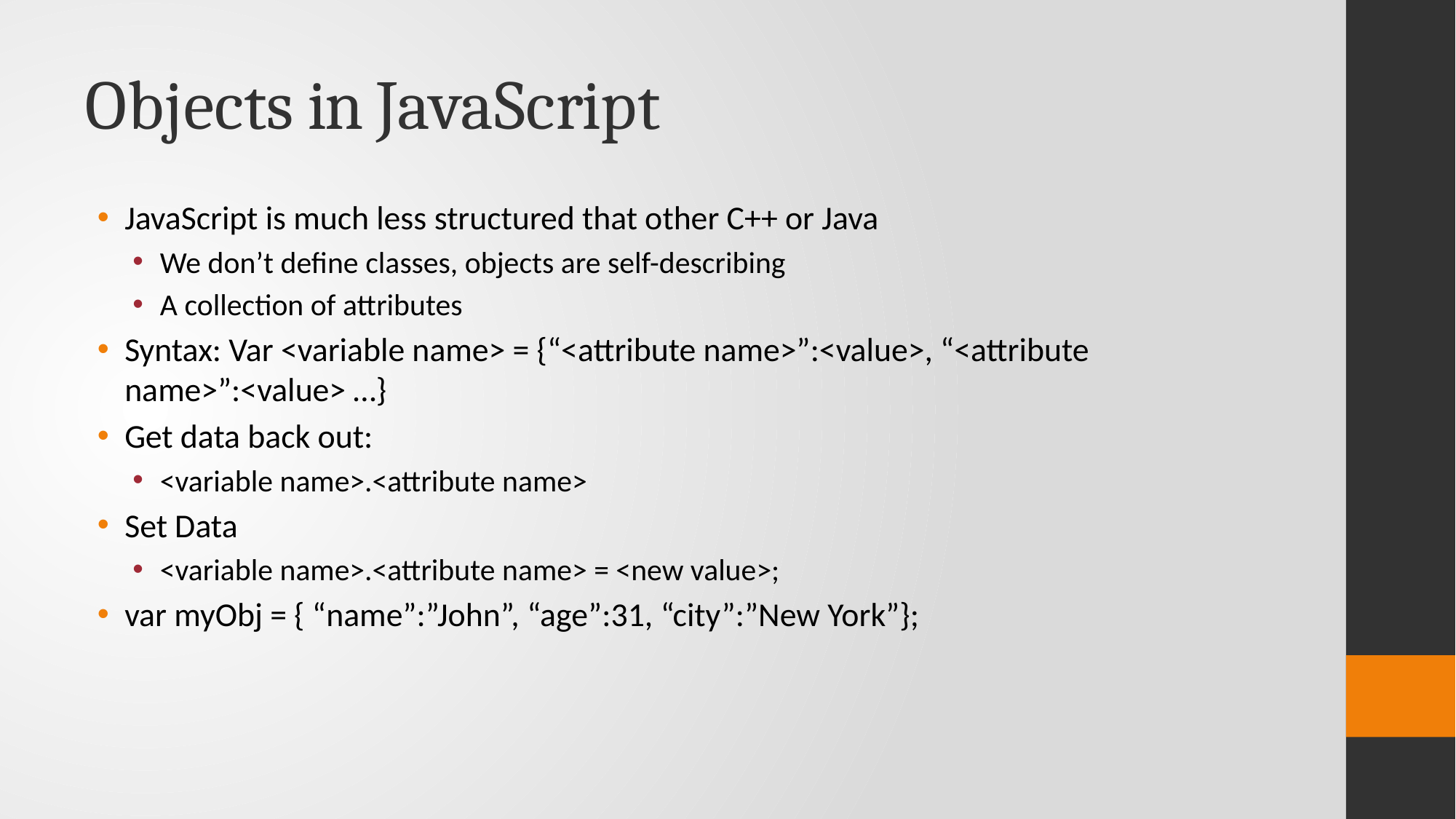

# Objects in JavaScript
JavaScript is much less structured that other C++ or Java
We don’t define classes, objects are self-describing
A collection of attributes
Syntax: Var <variable name> = {“<attribute name>”:<value>, “<attribute name>”:<value> …}
Get data back out:
<variable name>.<attribute name>
Set Data
<variable name>.<attribute name> = <new value>;
var myObj = { “name”:”John”, “age”:31, “city”:”New York”};